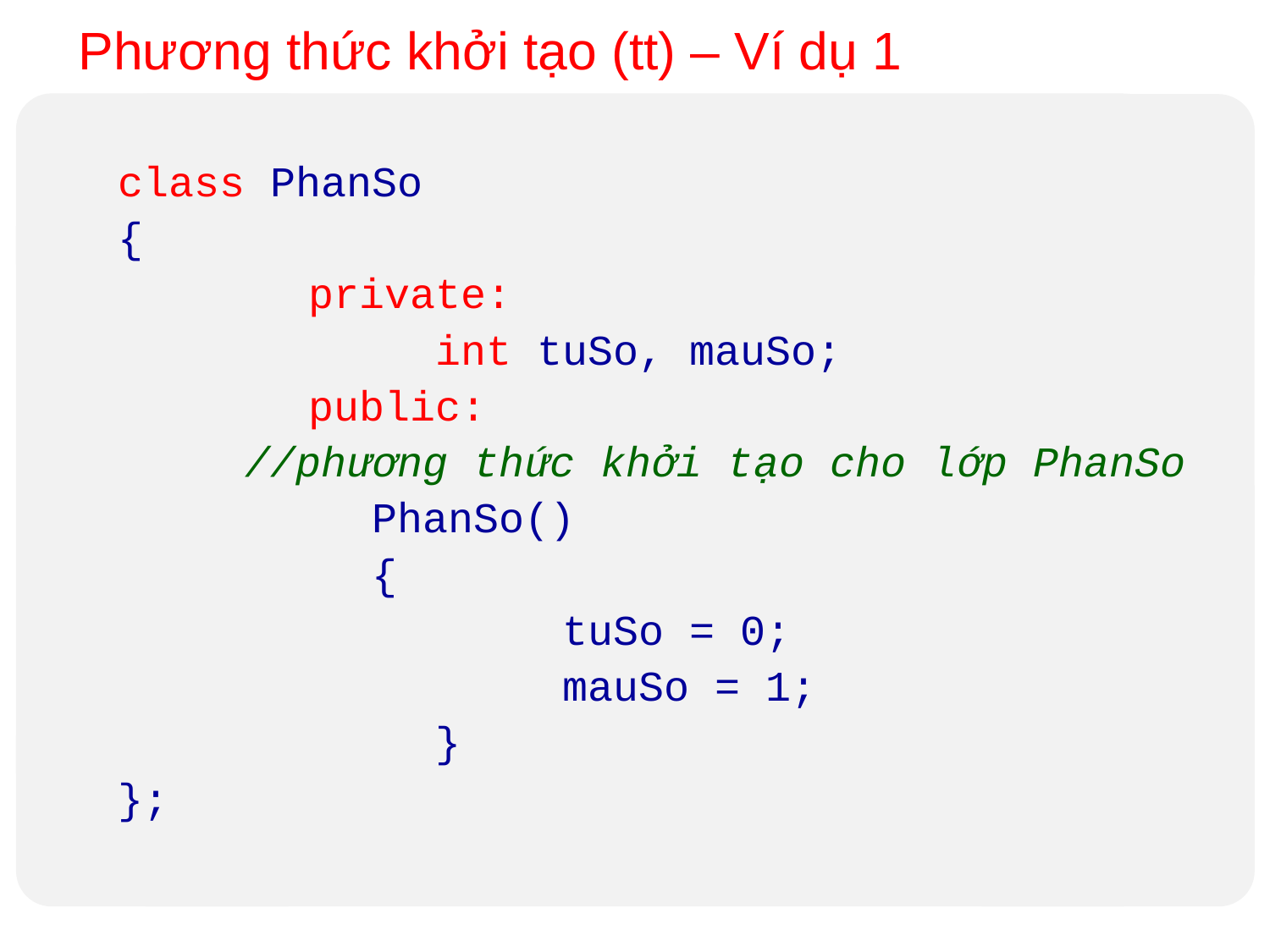

Phương thức khởi tạo (tt) – Ví dụ 1

class PhanSo
{
	private:
		int tuSo, mauSo;
	public:
//phương thức khởi tạo cho lớp PhanSo
	PhanSo()
{
		tuSo = 0;
		mauSo = 1;
		}
};
Design by Minh An